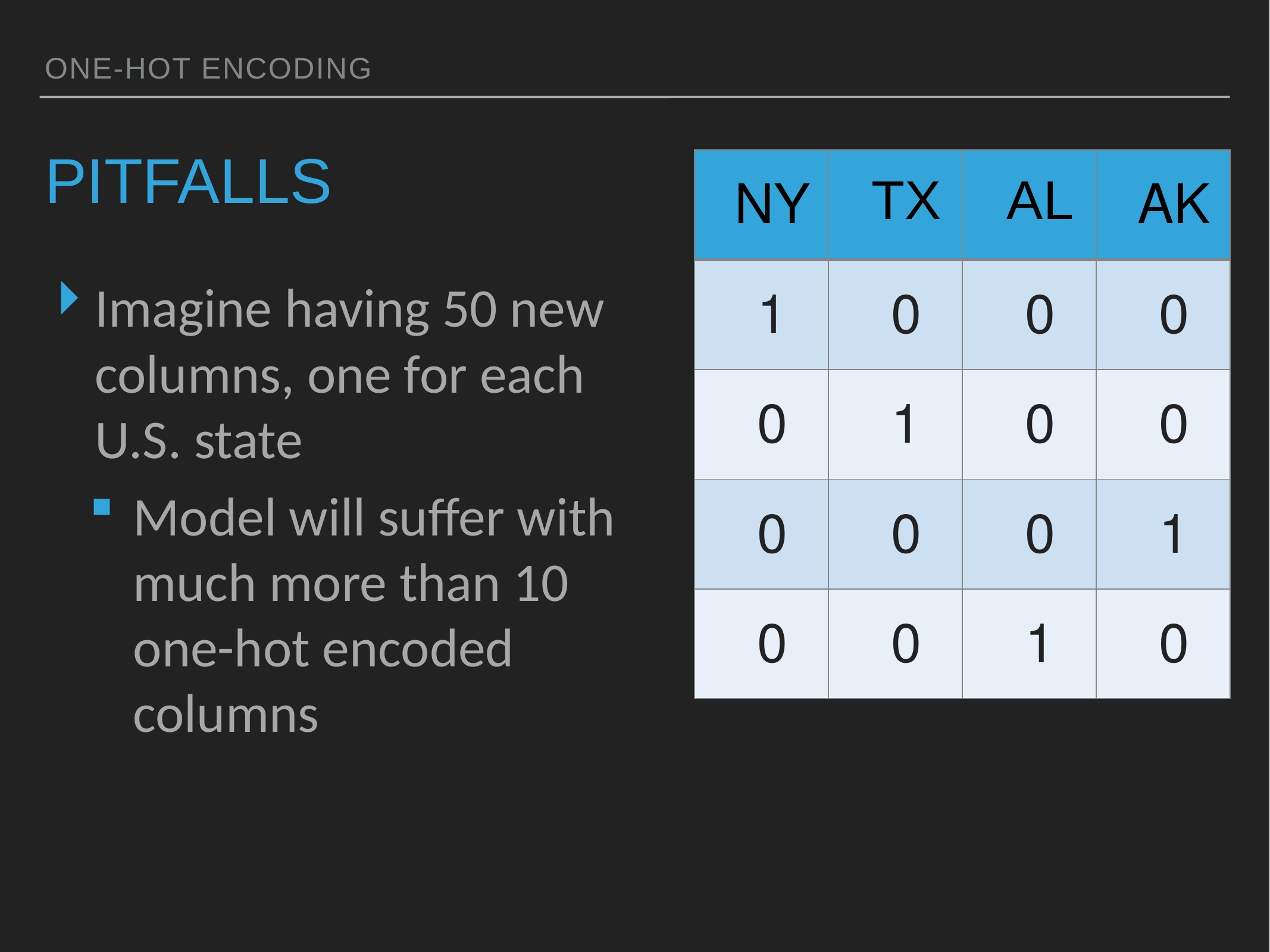

One-Hot Encoding
# Pitfalls
| NY | TX | AL | AK |
| --- | --- | --- | --- |
| 1 | 0 | 0 | 0 |
| 0 | 1 | 0 | 0 |
| 0 | 0 | 0 | 1 |
| 0 | 0 | 1 | 0 |
Imagine having 50 new columns, one for each U.S. state
Model will suffer with much more than 10 one-hot encoded columns